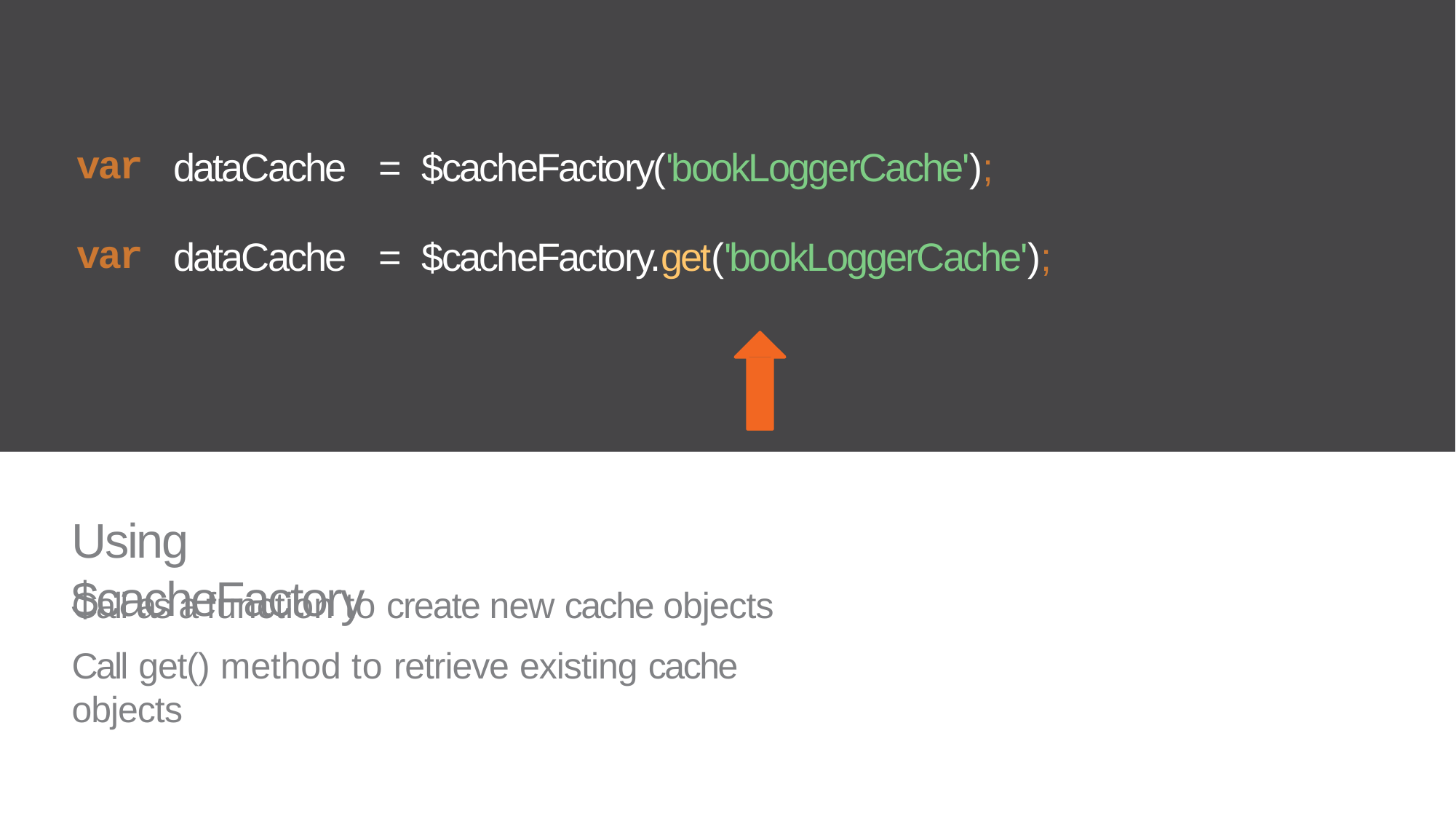

| var | dataCache | = | $cacheFactory('bookLoggerCache'); |
| --- | --- | --- | --- |
| var | dataCache | = | $cacheFactory.get('bookLoggerCache'); |

Using $cacheFactory
Call as a function to create new cache objects
Call get() method to retrieve existing cache objects